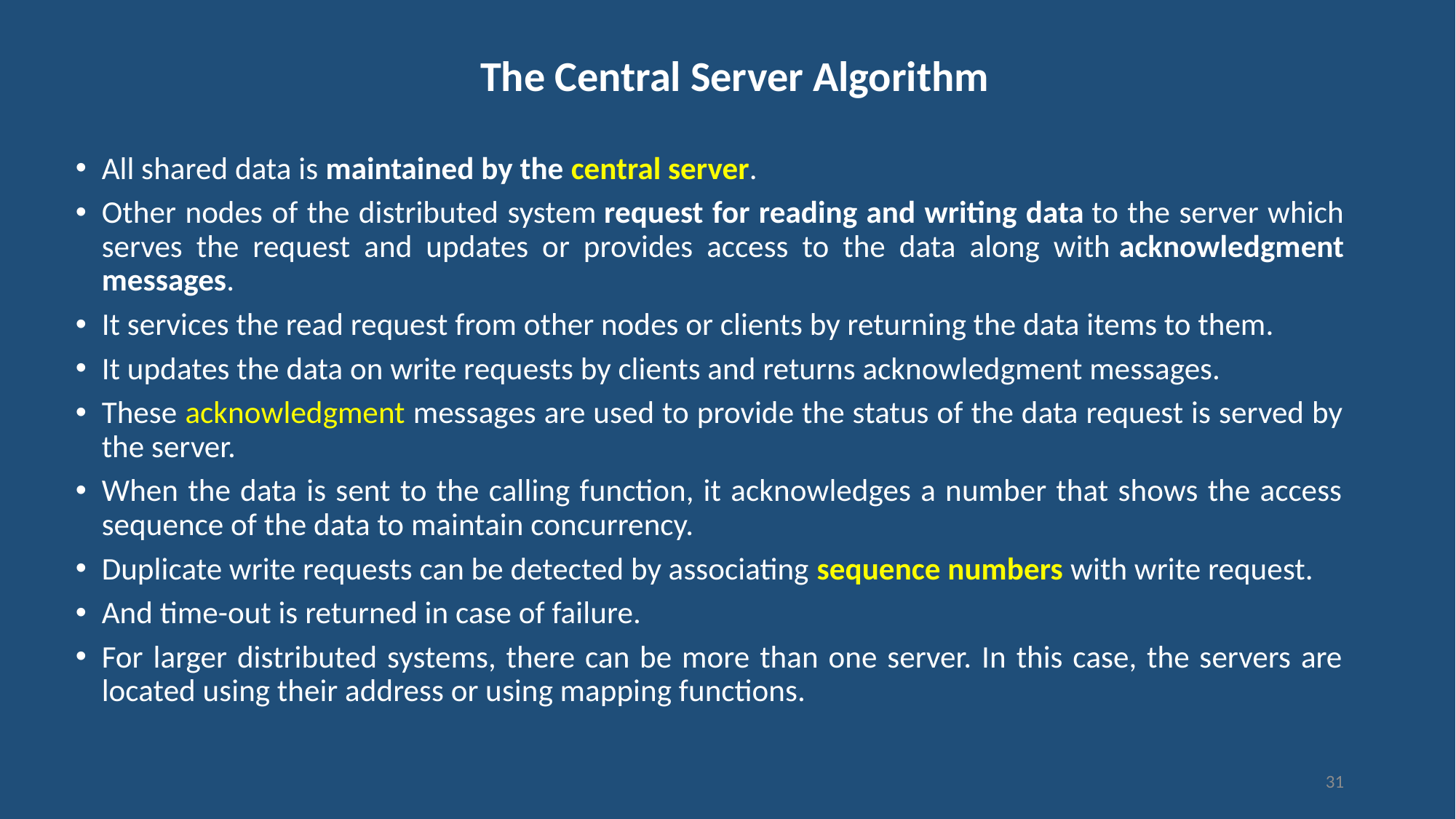

# The Central Server Algorithm
All shared data is maintained by the central server.
Other nodes of the distributed system request for reading and writing data to the server which serves the request and updates or provides access to the data along with acknowledgment messages.
It services the read request from other nodes or clients by returning the data items to them.
It updates the data on write requests by clients and returns acknowledgment messages.
These acknowledgment messages are used to provide the status of the data request is served by the server.
When the data is sent to the calling function, it acknowledges a number that shows the access sequence of the data to maintain concurrency.
Duplicate write requests can be detected by associating sequence numbers with write request.
And time-out is returned in case of failure.
For larger distributed systems, there can be more than one server. In this case, the servers are located using their address or using mapping functions.

31